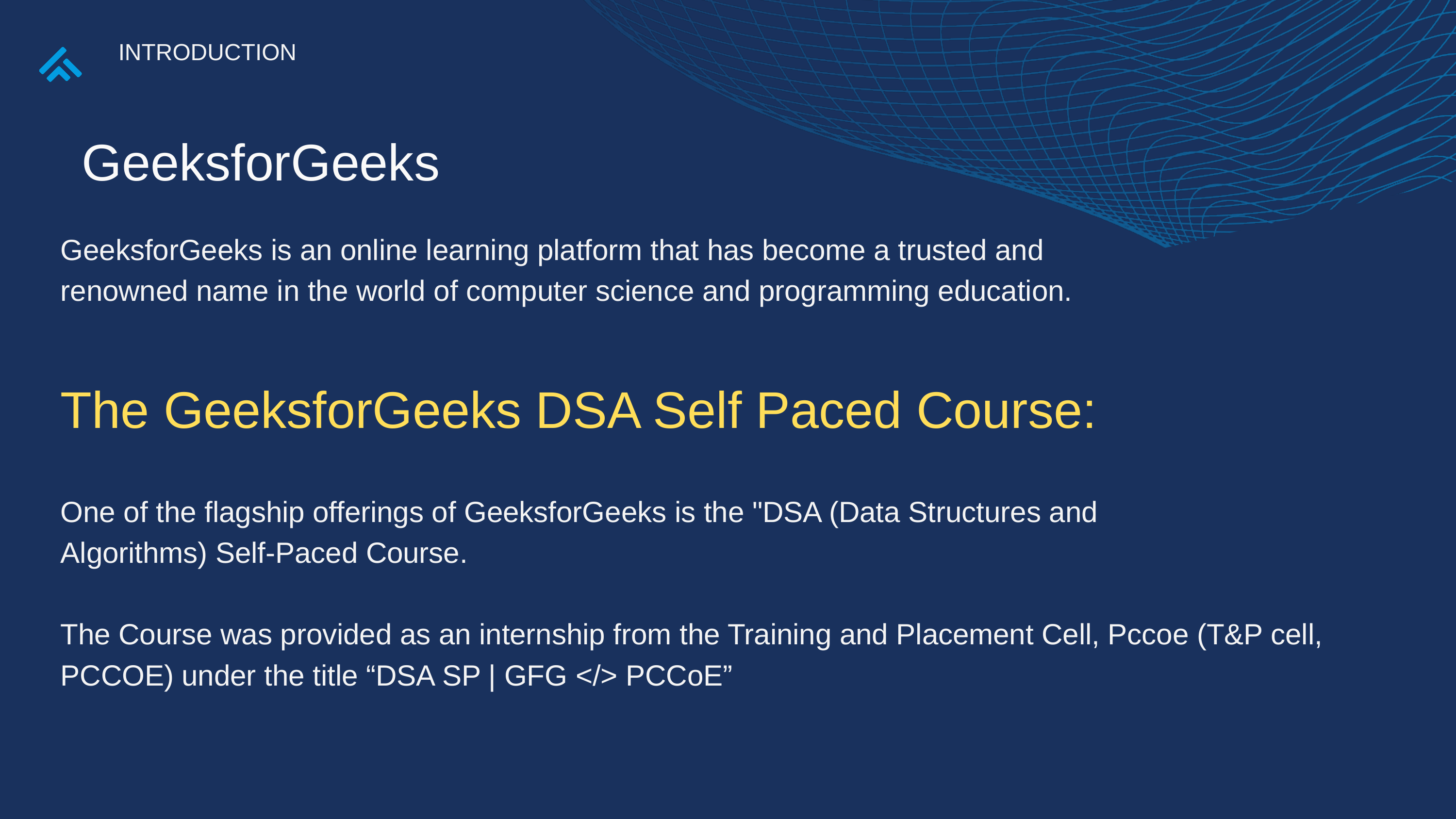

INTRODUCTION

GeeksforGeeks
GeeksforGeeks is an online learning platform that has become a trusted and
renowned name in the world of computer science and programming education.
The GeeksforGeeks DSA Self Paced Course:
One of the flagship offerings of GeeksforGeeks is the "DSA (Data Structures and
Algorithms) Self-Paced Course.

The Course was provided as an internship from the Training and Placement Cell, Pccoe (T&P cell, PCCOE) under the title “DSA SP | GFG </> PCCoE”